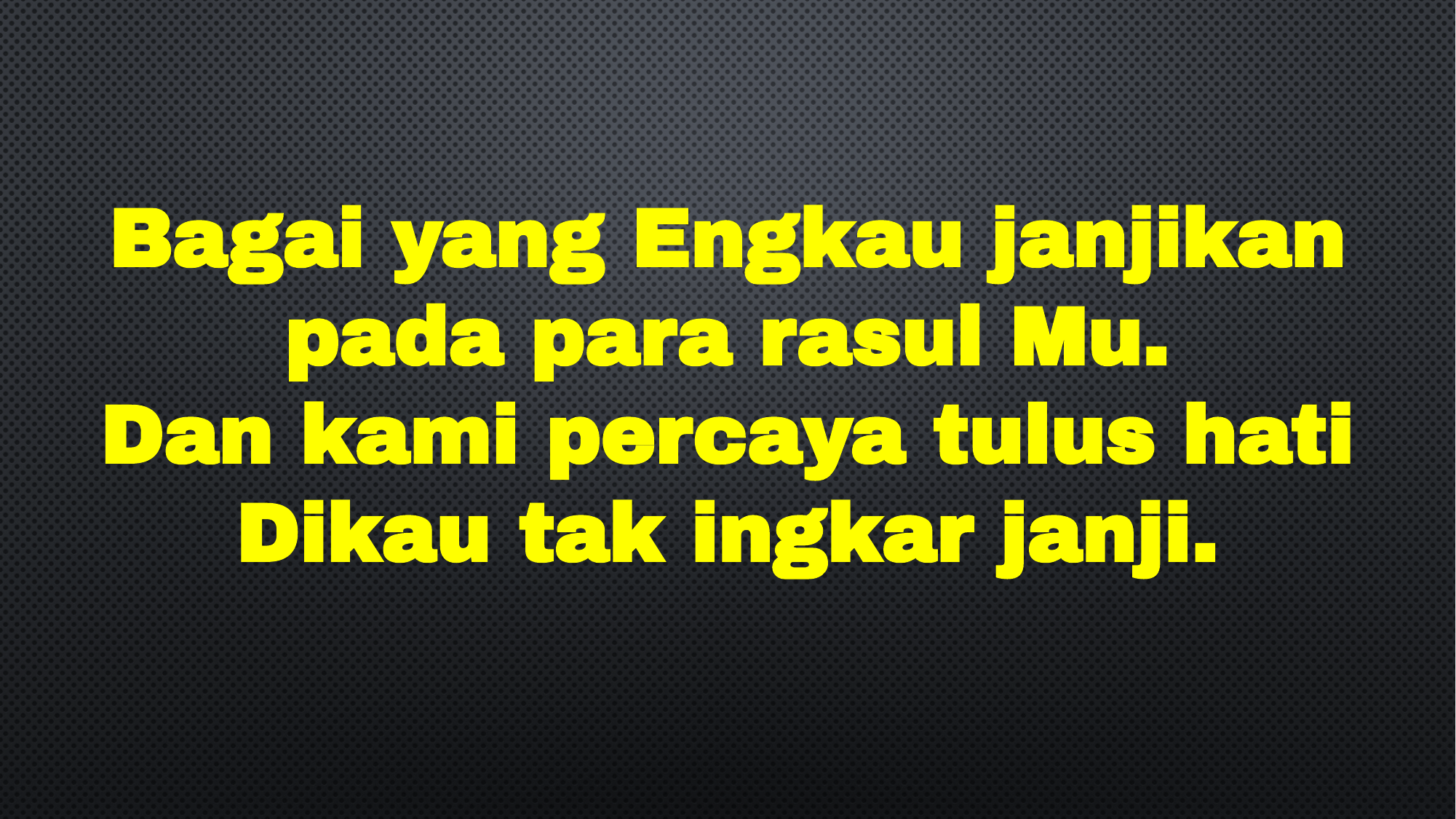

Bagai yang Engkau janjikan pada para rasul Mu.
Dan kami percaya tulus hati
Dikau tak ingkar janji.